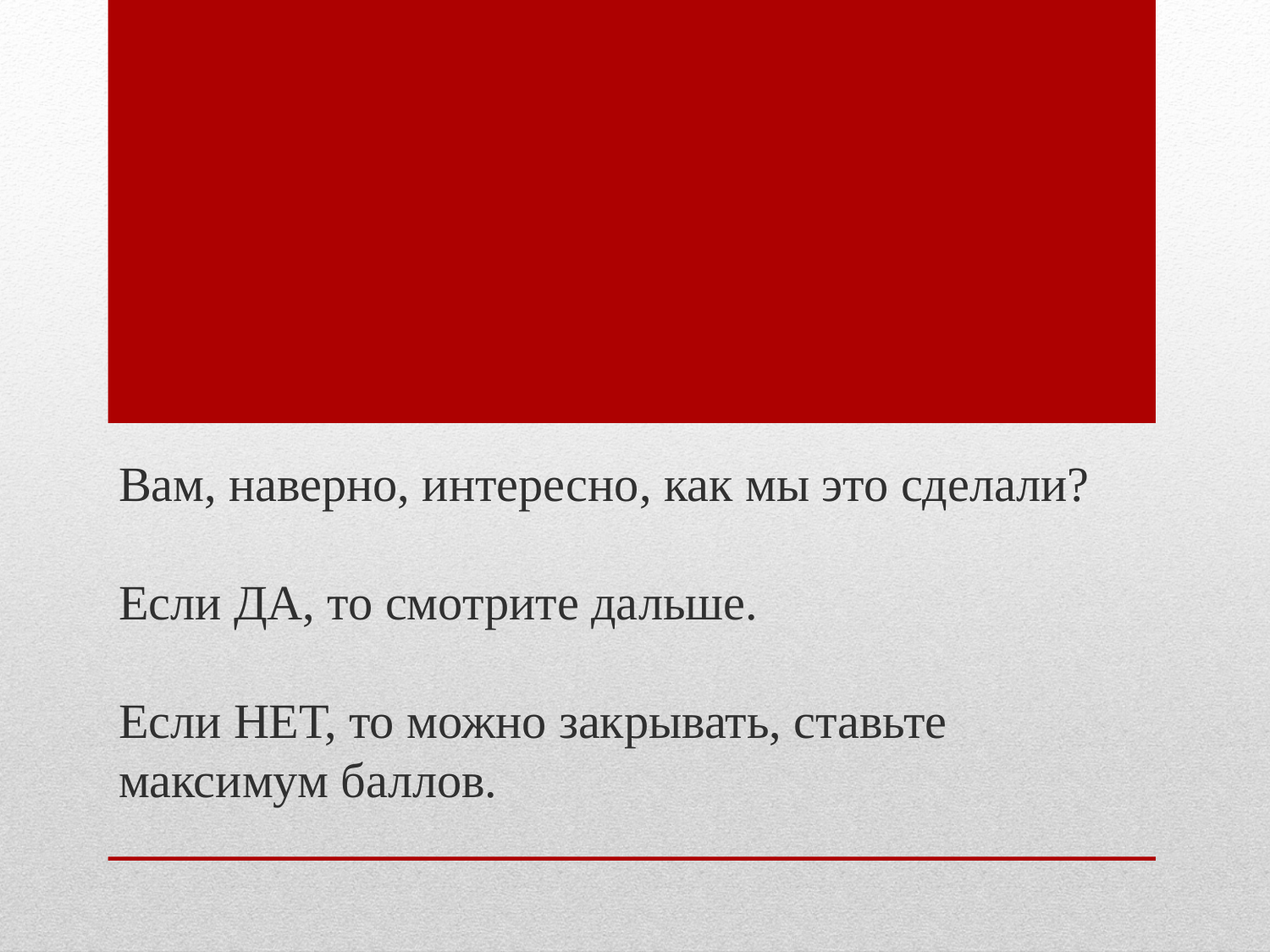

Вам, наверно, интересно, как мы это сделали?
Если ДА, то смотрите дальше.
Если НЕТ, то можно закрывать, ставьте максимум баллов.